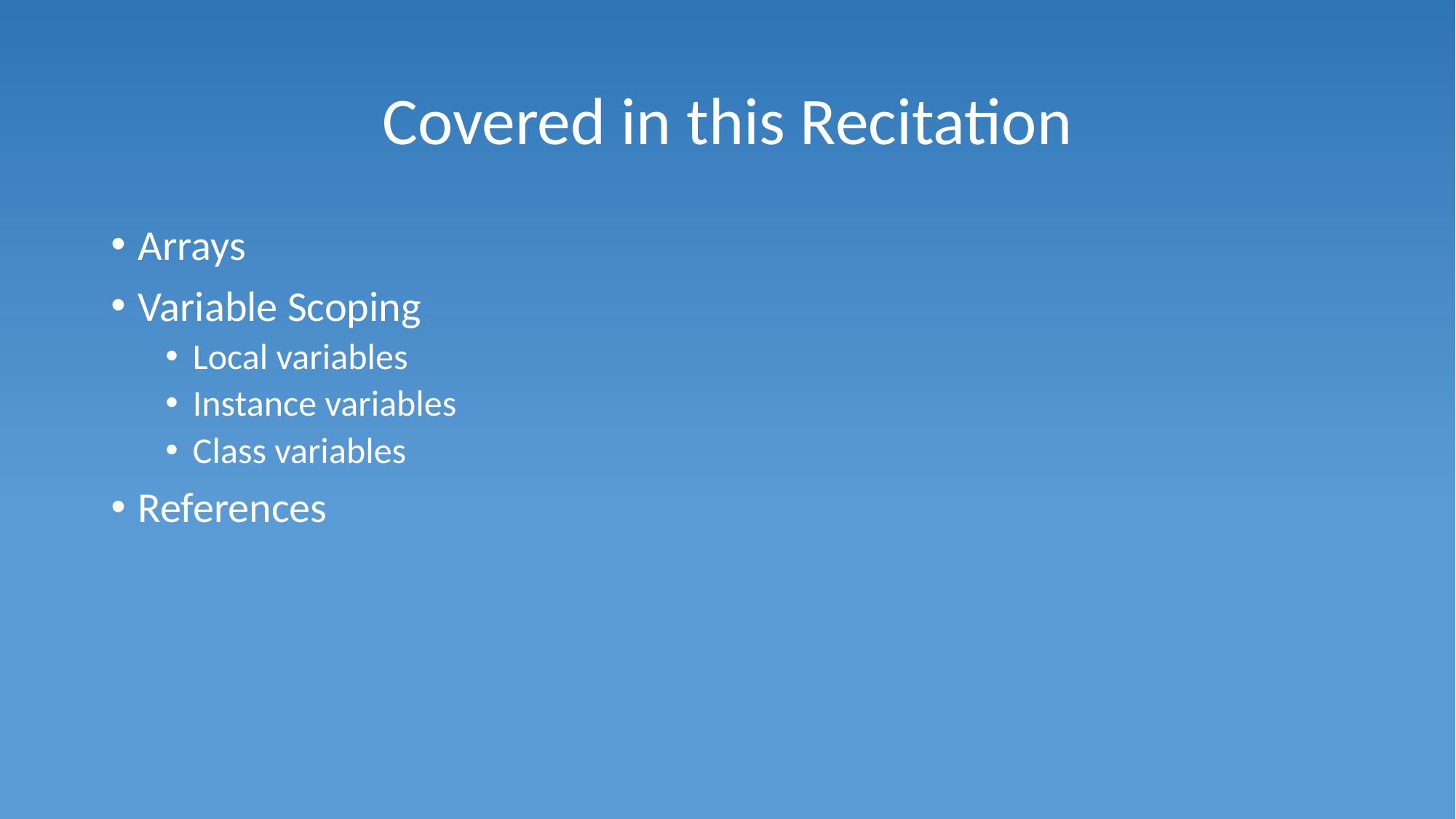

# Covered in this Recitation
Arrays
Variable Scoping
Local variables
Instance variables
Class variables
References